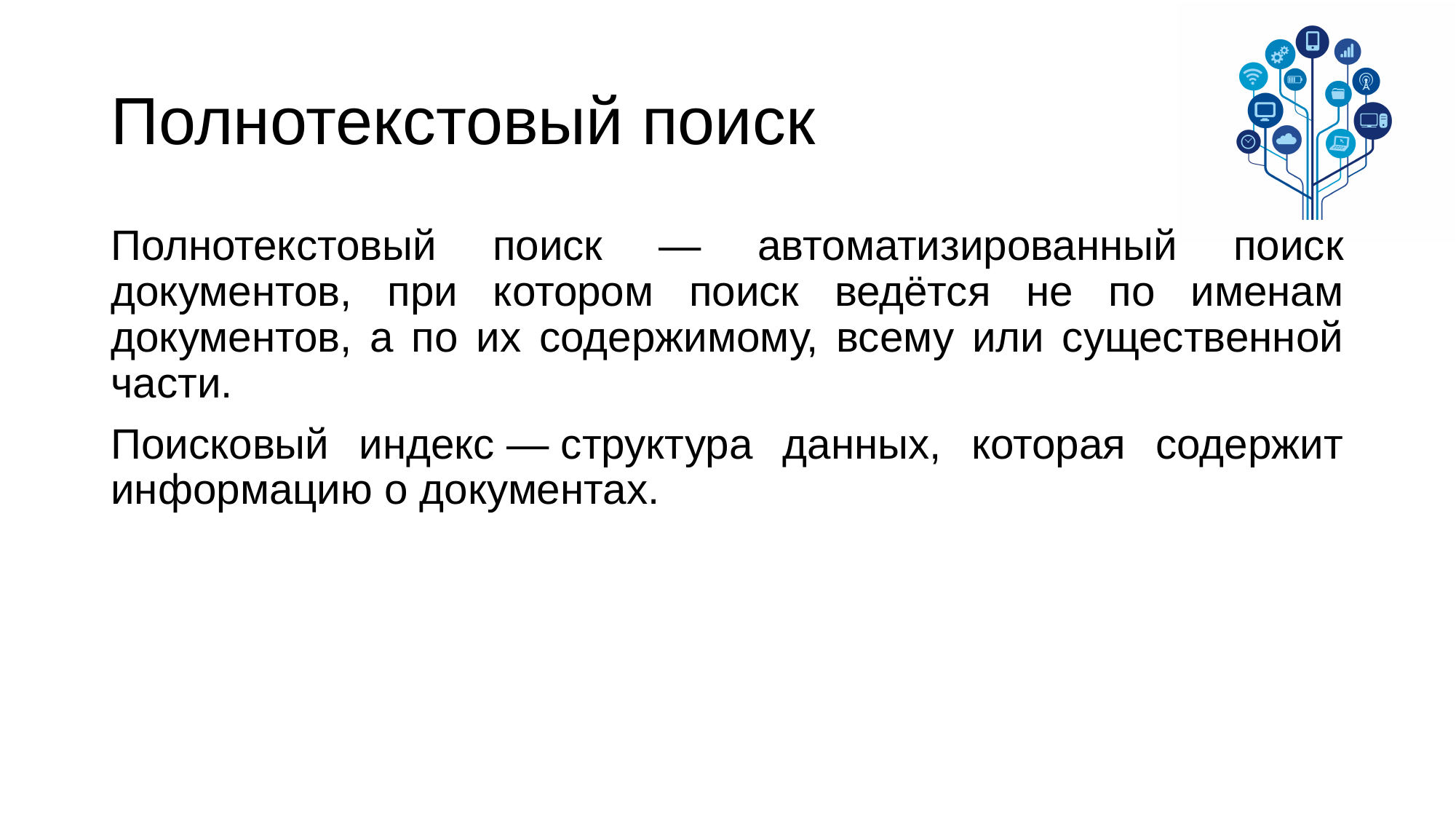

# Полнотекстовый поиск
Полнотекстовый поиск — автоматизированный поиск документов, при котором поиск ведётся не по именам документов, а по их содержимому, всему или существенной части.
Поисковый индекс — структура данных, которая содержит информацию о документах.